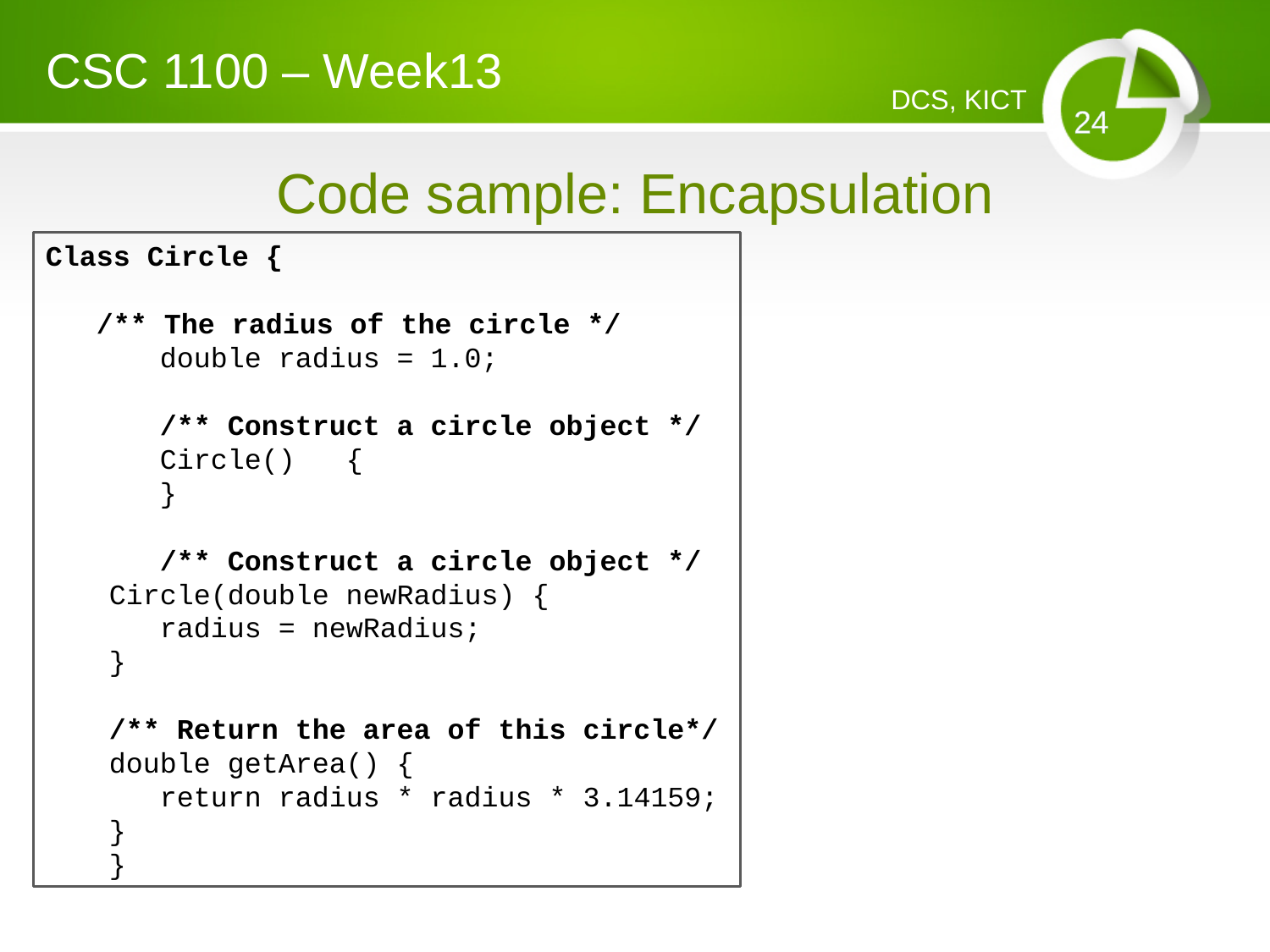

CSC 1100 – Week13
DCS, KICT
24
Code sample: Encapsulation
Class Circle {

   /** The radius of the circle */
   double radius = 1.0;

   /** Construct a circle object */
   Circle()   {
   }

   /** Construct a circle object */
Circle(double newRadius) {
   radius = newRadius;
}

/** Return the area of this circle*/
double getArea() {
   return radius * radius * 3.14159;
}
}